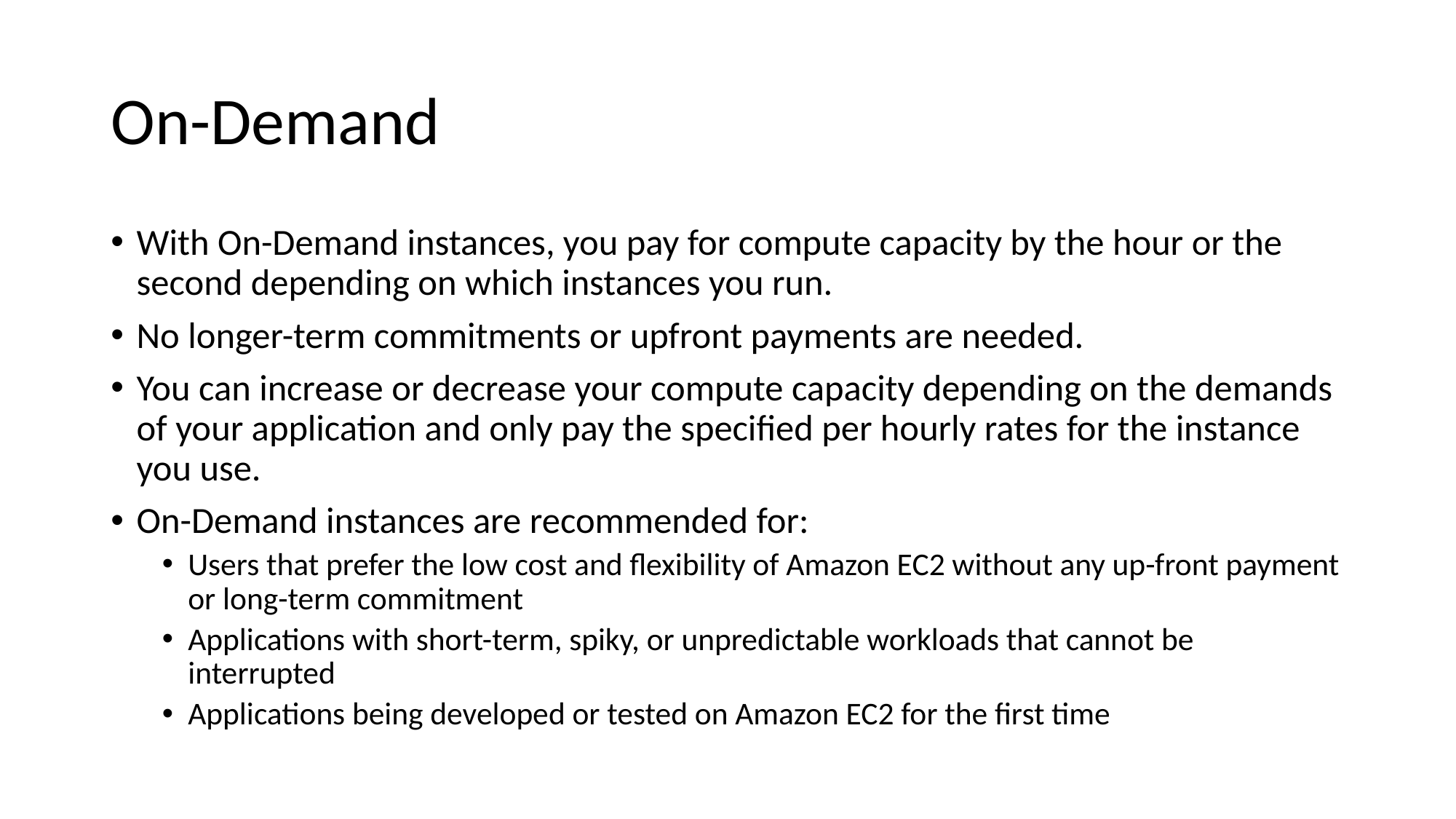

# On-Demand
With On-Demand instances, you pay for compute capacity by the hour or the second depending on which instances you run.
No longer-term commitments or upfront payments are needed.
You can increase or decrease your compute capacity depending on the demands of your application and only pay the specified per hourly rates for the instance you use.
On-Demand instances are recommended for:
Users that prefer the low cost and flexibility of Amazon EC2 without any up-front payment or long-term commitment
Applications with short-term, spiky, or unpredictable workloads that cannot be interrupted
Applications being developed or tested on Amazon EC2 for the first time